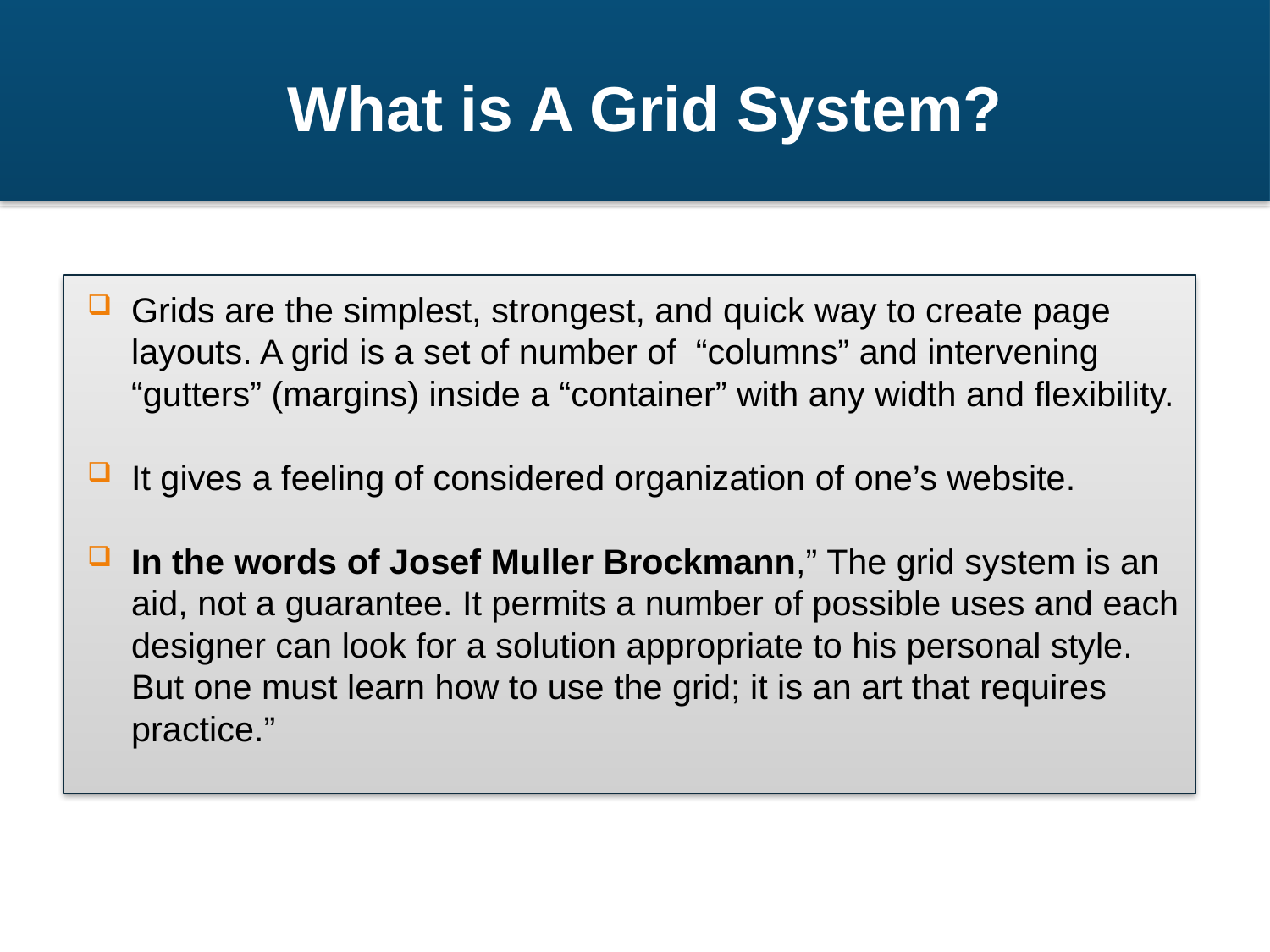

# What is A Grid System?
Grids are the simplest, strongest, and quick way to create page layouts. A grid is a set of number of  “columns” and intervening  “gutters” (margins) inside a “container” with any width and flexibility.

It gives a feeling of considered organization of one’s website.

In the words of Josef Muller Brockmann,” The grid system is an aid, not a guarantee. It permits a number of possible uses and each designer can look for a solution appropriate to his personal style. But one must learn how to use the grid; it is an art that requires practice.”